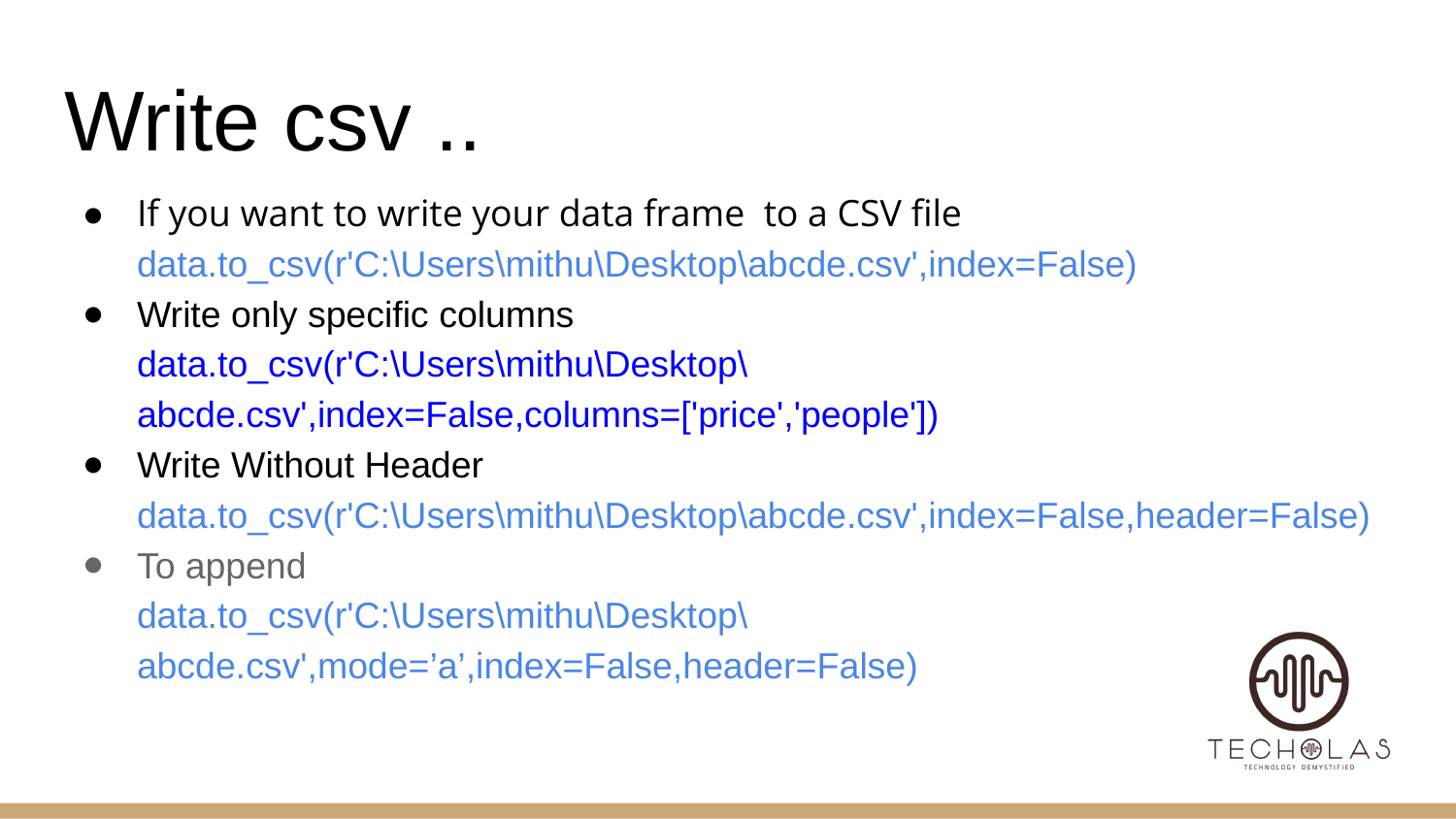

# Write csv ..
If you want to write your data frame  to a CSV file
data.to_csv(r'C:\Users\mithu\Desktop\abcde.csv',index=False)
Write only specific columns
data.to_csv(r'C:\Users\mithu\Desktop\abcde.csv',index=False,columns=['price','people'])
Write Without Header
data.to_csv(r'C:\Users\mithu\Desktop\abcde.csv',index=False,header=False)
To append
data.to_csv(r'C:\Users\mithu\Desktop\abcde.csv',mode=’a’,index=False,header=False)